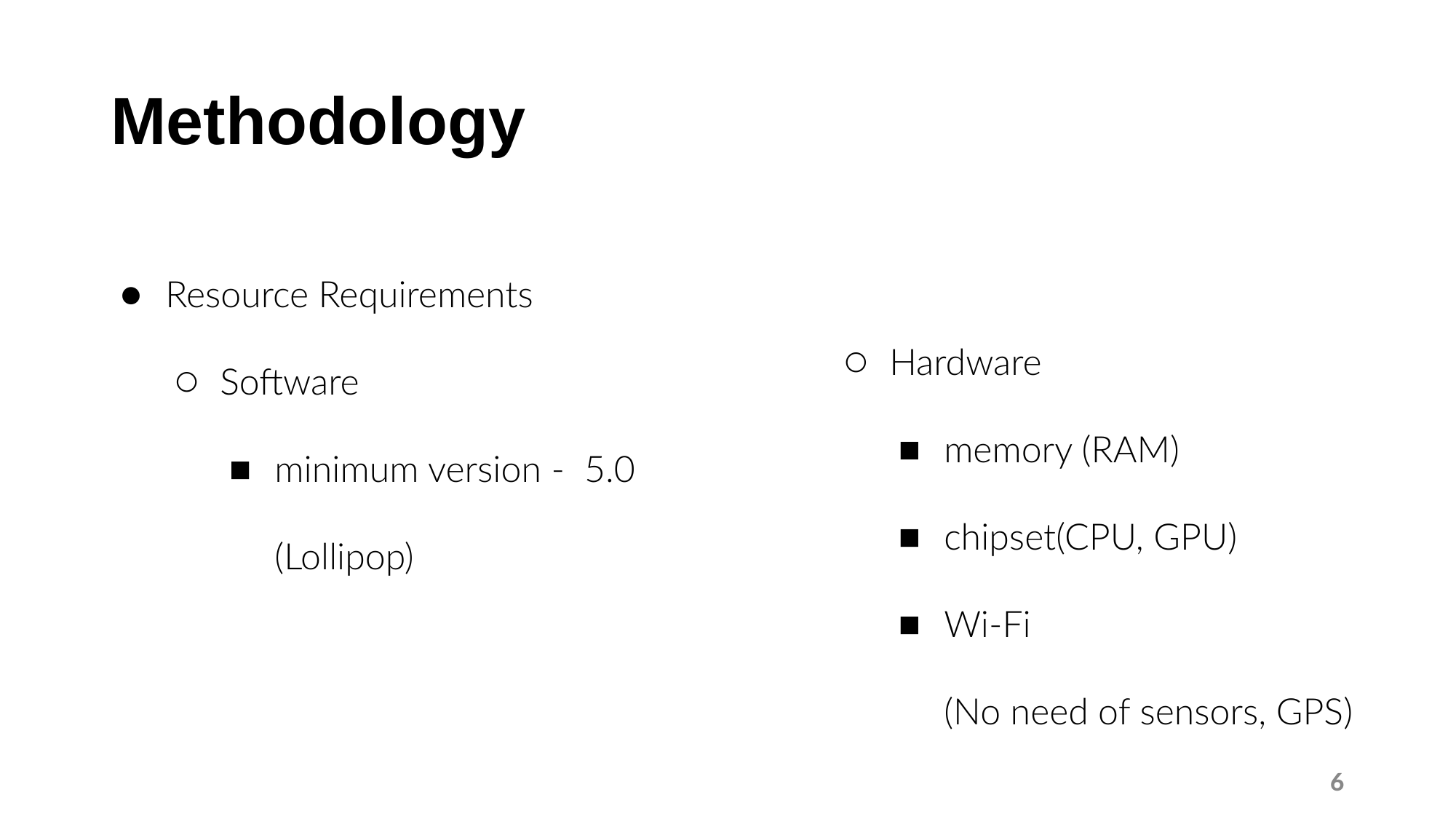

# Methodology
Resource Requirements
Software
minimum version -  5.0 (Lollipop)

Hardware
memory (RAM)
chipset(CPU, GPU)
Wi-Fi
(No need of sensors, GPS)

6